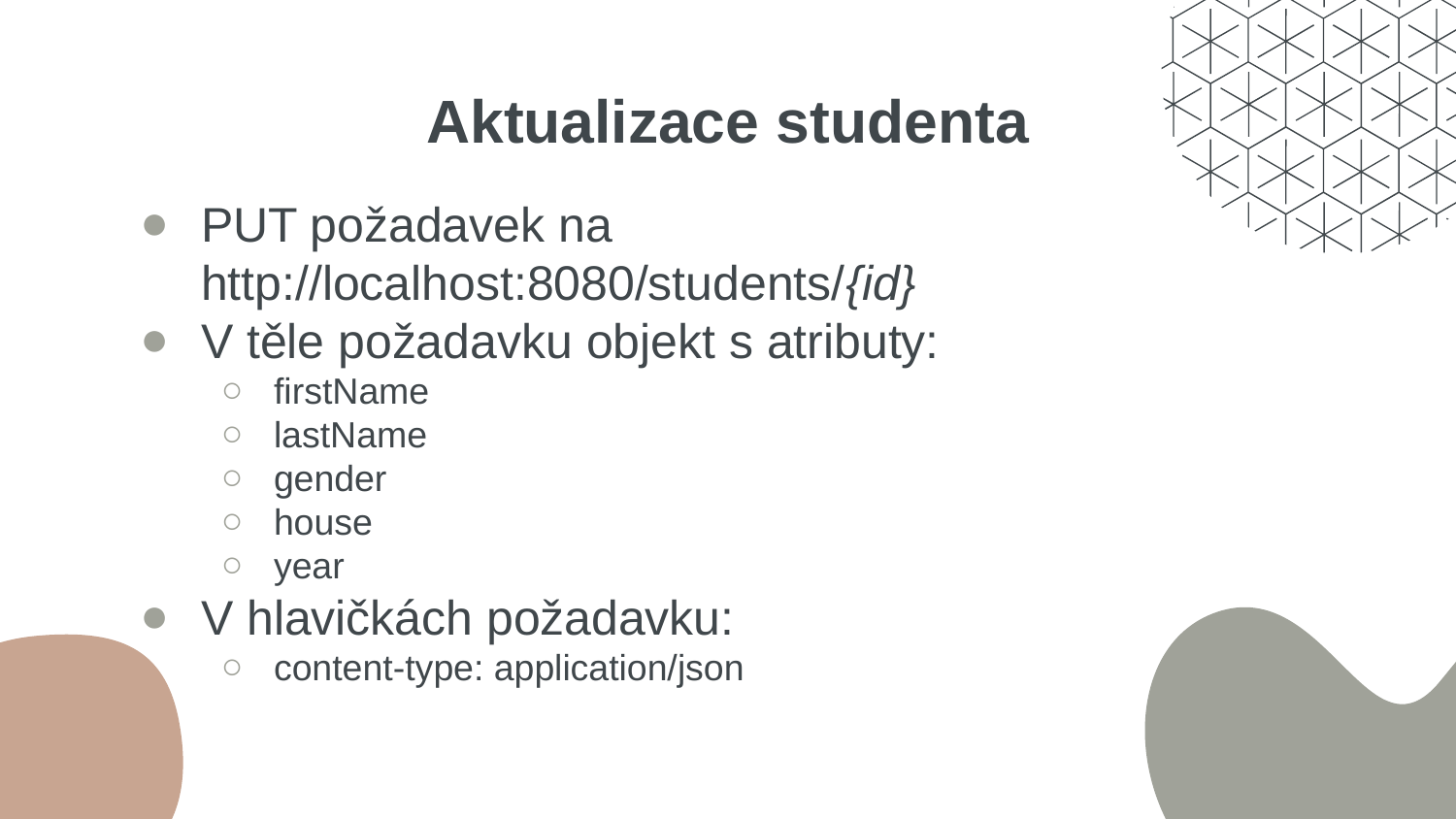

# Aktualizace studenta
PUT požadavek na http://localhost:8080/students/{id}
V těle požadavku objekt s atributy:
firstName
lastName
gender
house
year
V hlavičkách požadavku:
content-type: application/json